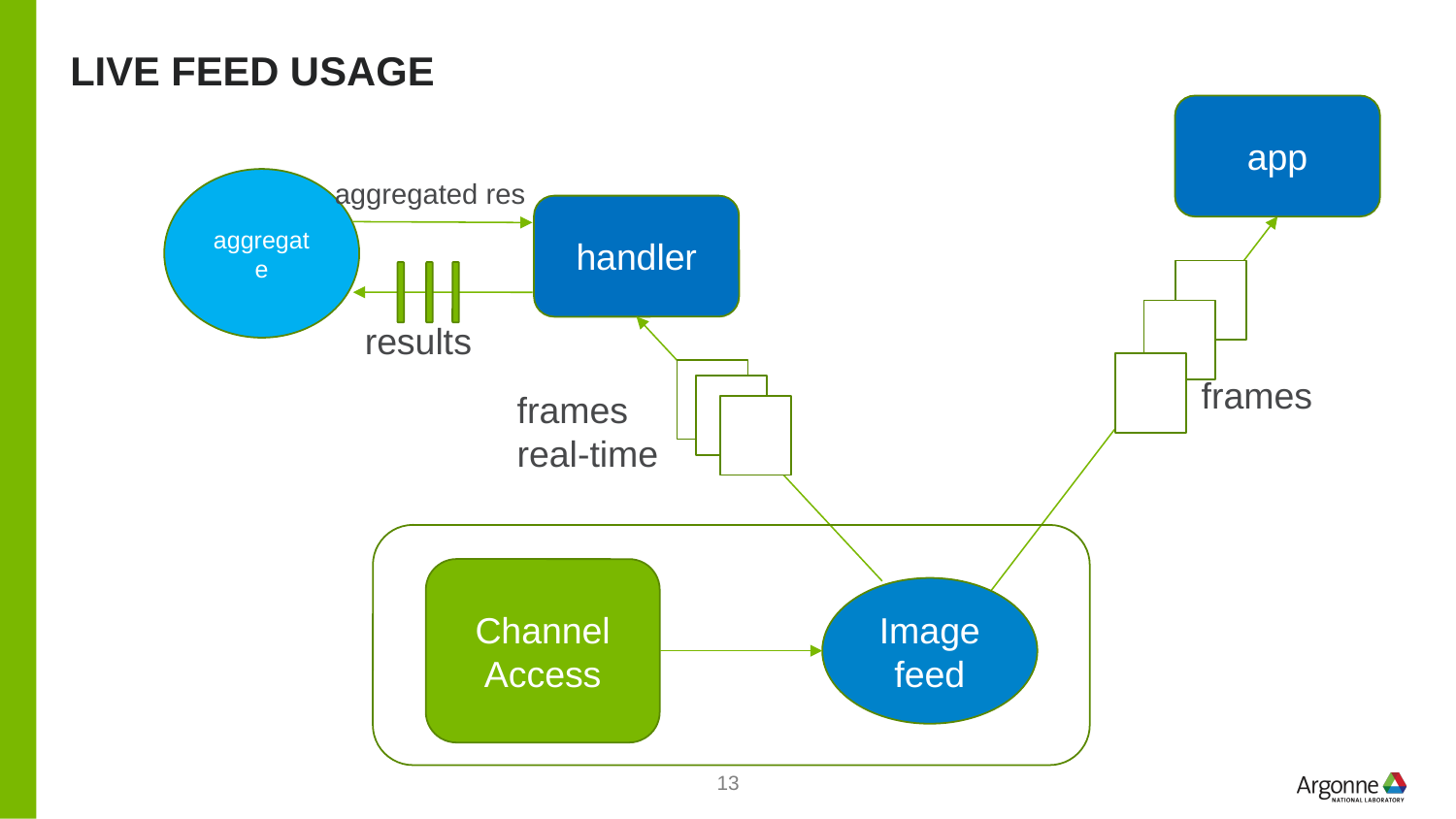

# Live feed usage
app
aggregate
aggregated res
handler

results

frames

frames
real-time

Channel
Access
Image feed
13